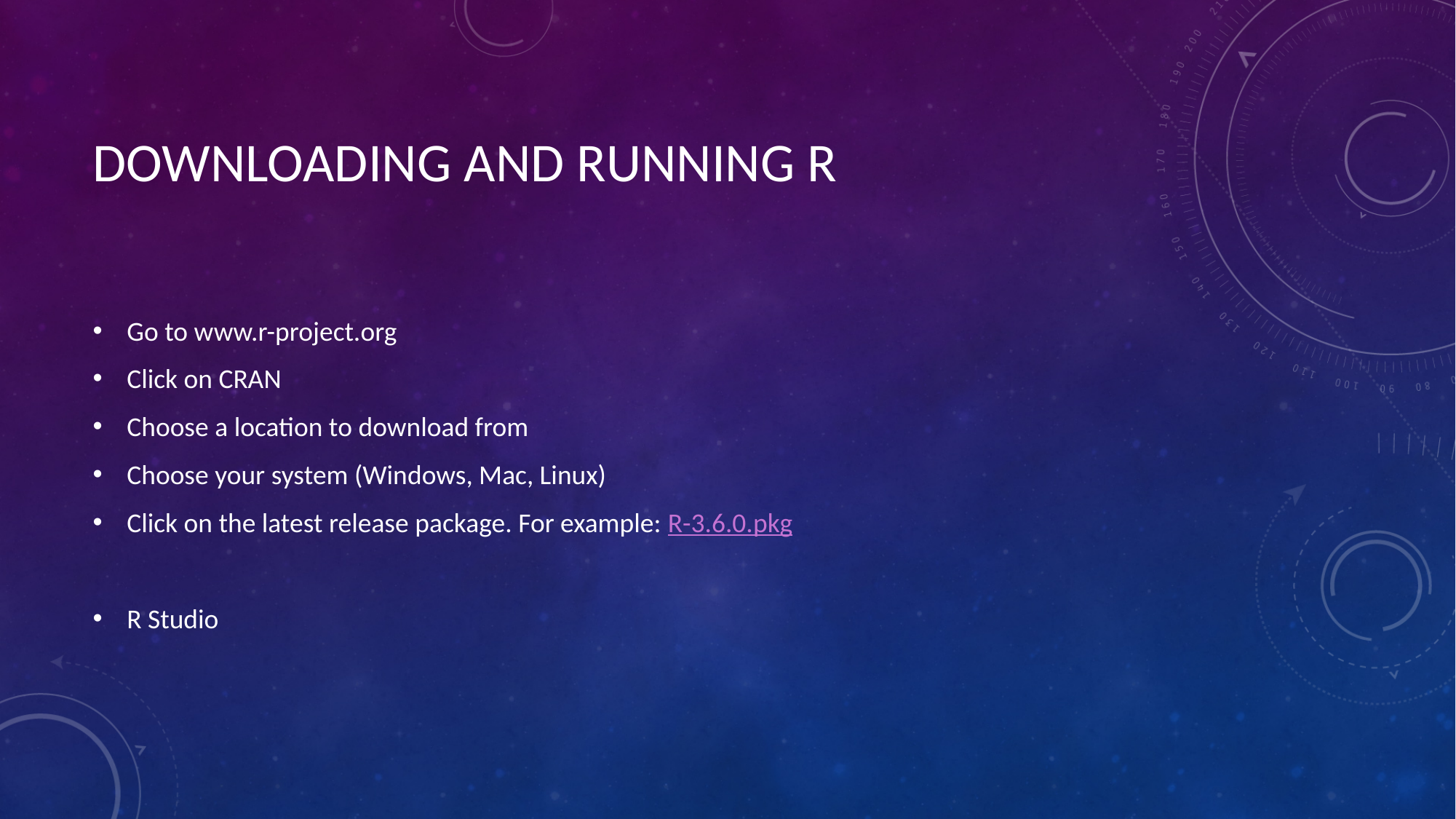

# Downloading and Running R
Go to www.r-project.org
Click on CRAN
Choose a location to download from
Choose your system (Windows, Mac, Linux)
Click on the latest release package. For example: R-3.6.0.pkg

R Studio